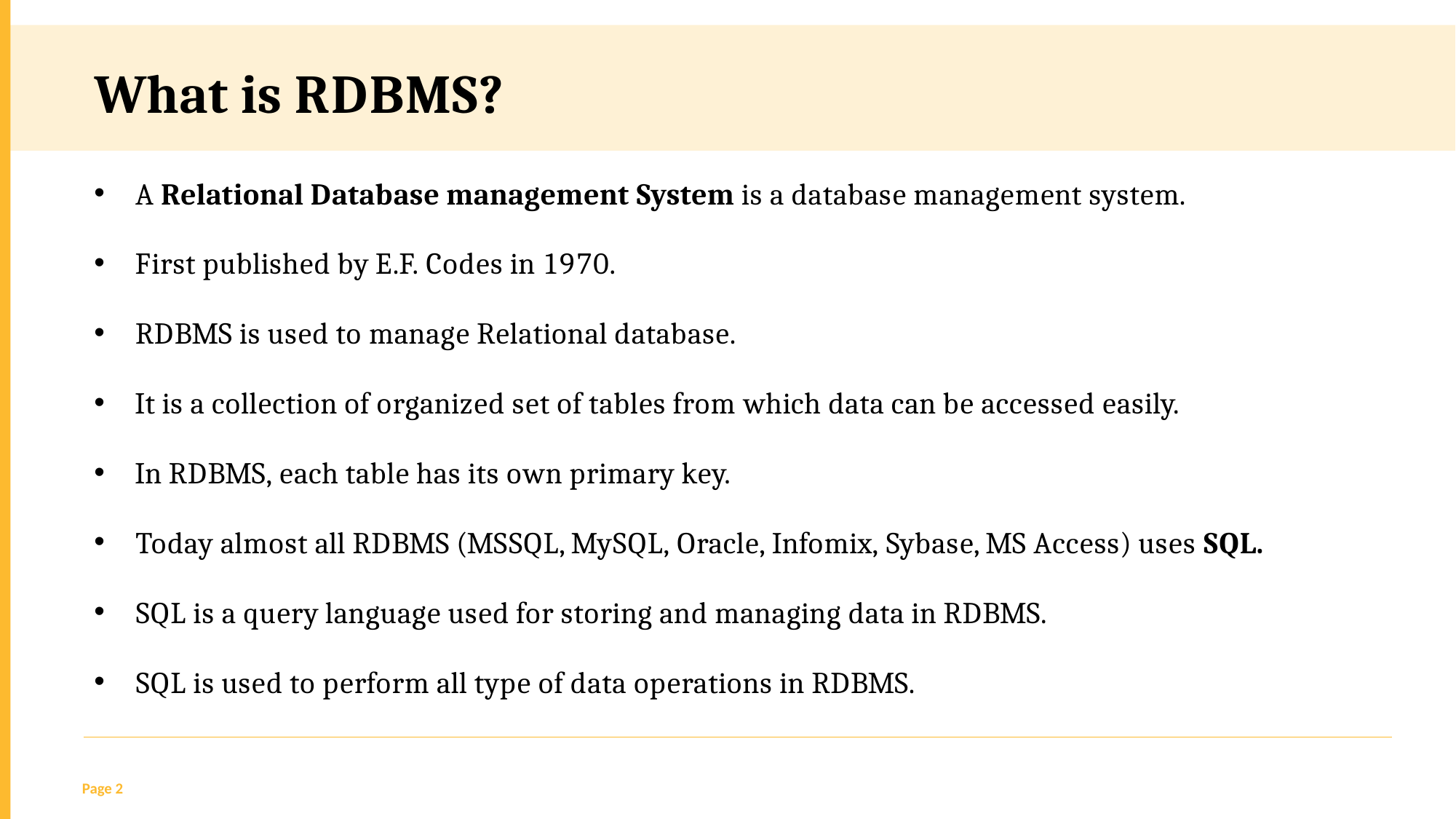

What is RDBMS?
A Relational Database management System is a database management system.
First published by E.F. Codes in 1970.
RDBMS is used to manage Relational database.
It is a collection of organized set of tables from which data can be accessed easily.
In RDBMS, each table has its own primary key.
Today almost all RDBMS (MSSQL, MySQL, Oracle, Infomix, Sybase, MS Access) uses SQL.
SQL is a query language used for storing and managing data in RDBMS.
SQL is used to perform all type of data operations in RDBMS.
Page 2